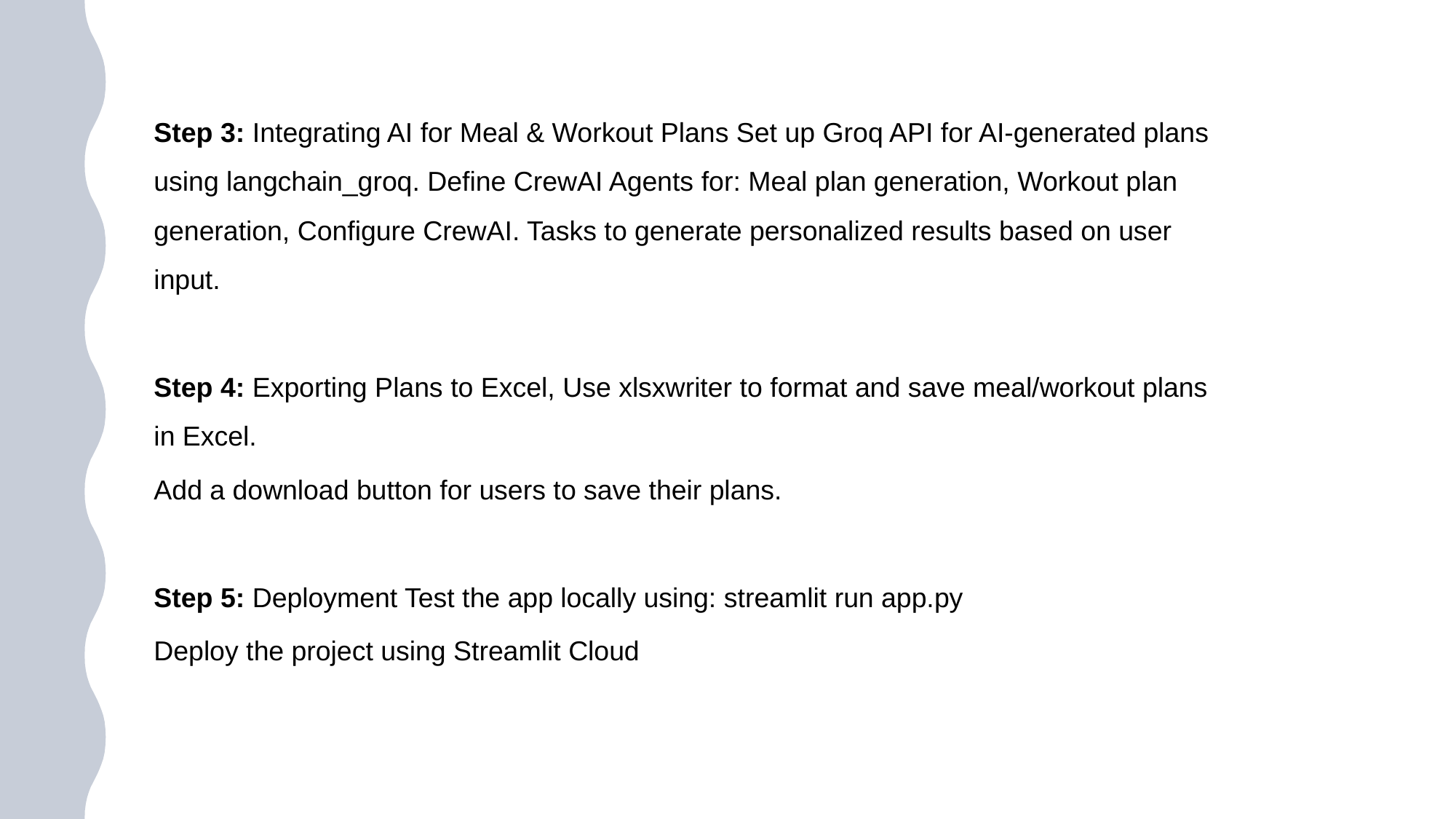

Step 3: Integrating AI for Meal & Workout Plans Set up Groq API for AI-generated plans using langchain_groq. Define CrewAI Agents for: Meal plan generation, Workout plan generation, Configure CrewAI. Tasks to generate personalized results based on user input.

Step 4: Exporting Plans to Excel, Use xlsxwriter to format and save meal/workout plans in Excel.
Add a download button for users to save their plans.

Step 5: Deployment Test the app locally using: streamlit run app.py
Deploy the project using Streamlit Cloud